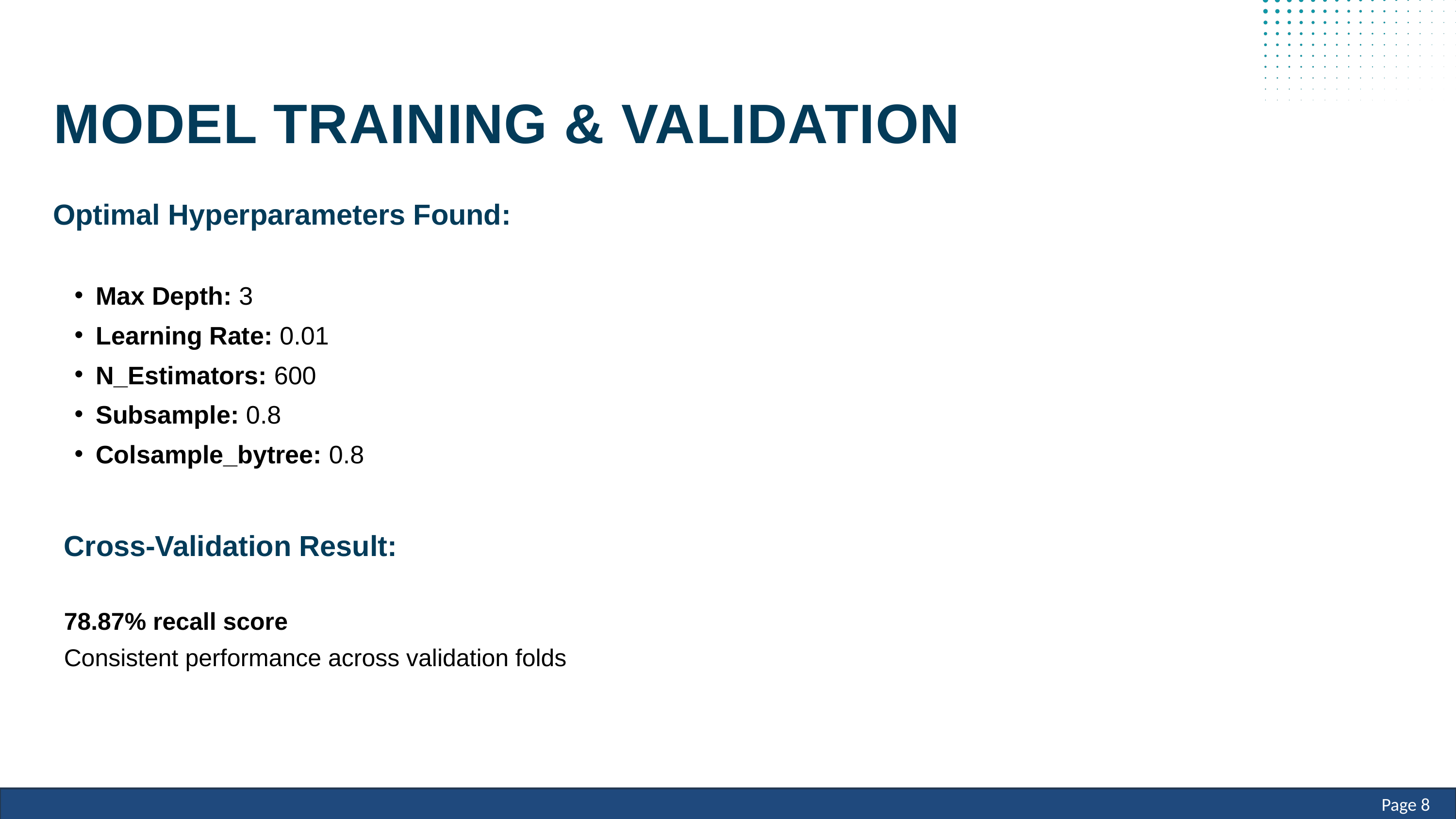

MODEL TRAINING & VALIDATION
Optimal Hyperparameters Found:

Max Depth: 3
Learning Rate: 0.01
N_Estimators: 600
Subsample: 0.8
Colsample_bytree: 0.8

Cross-Validation Result:

78.87% recall score
Consistent performance across validation folds

Page 8